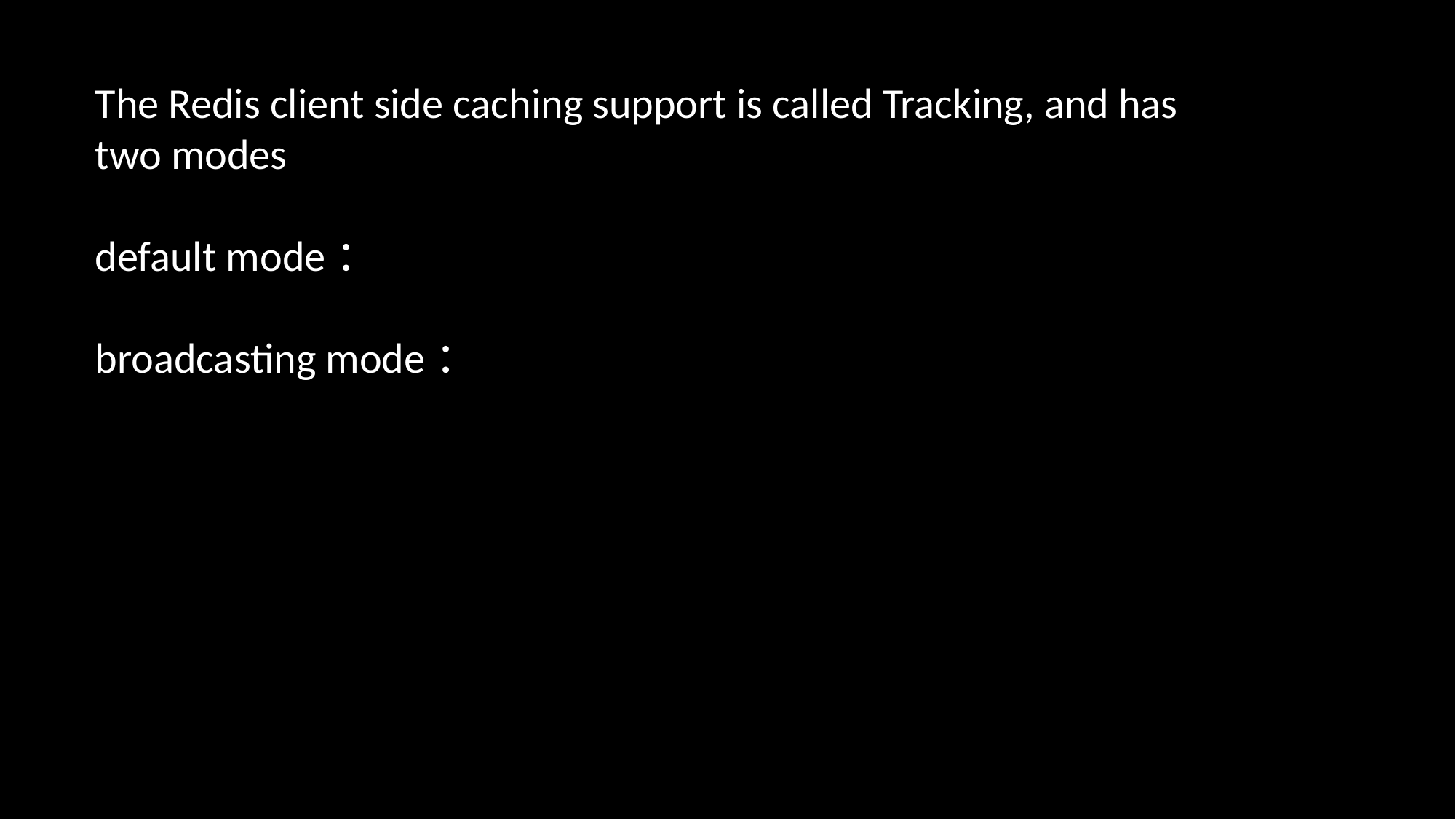

The Redis client side caching support is called Tracking, and has two modes

default mode：

broadcasting mode：